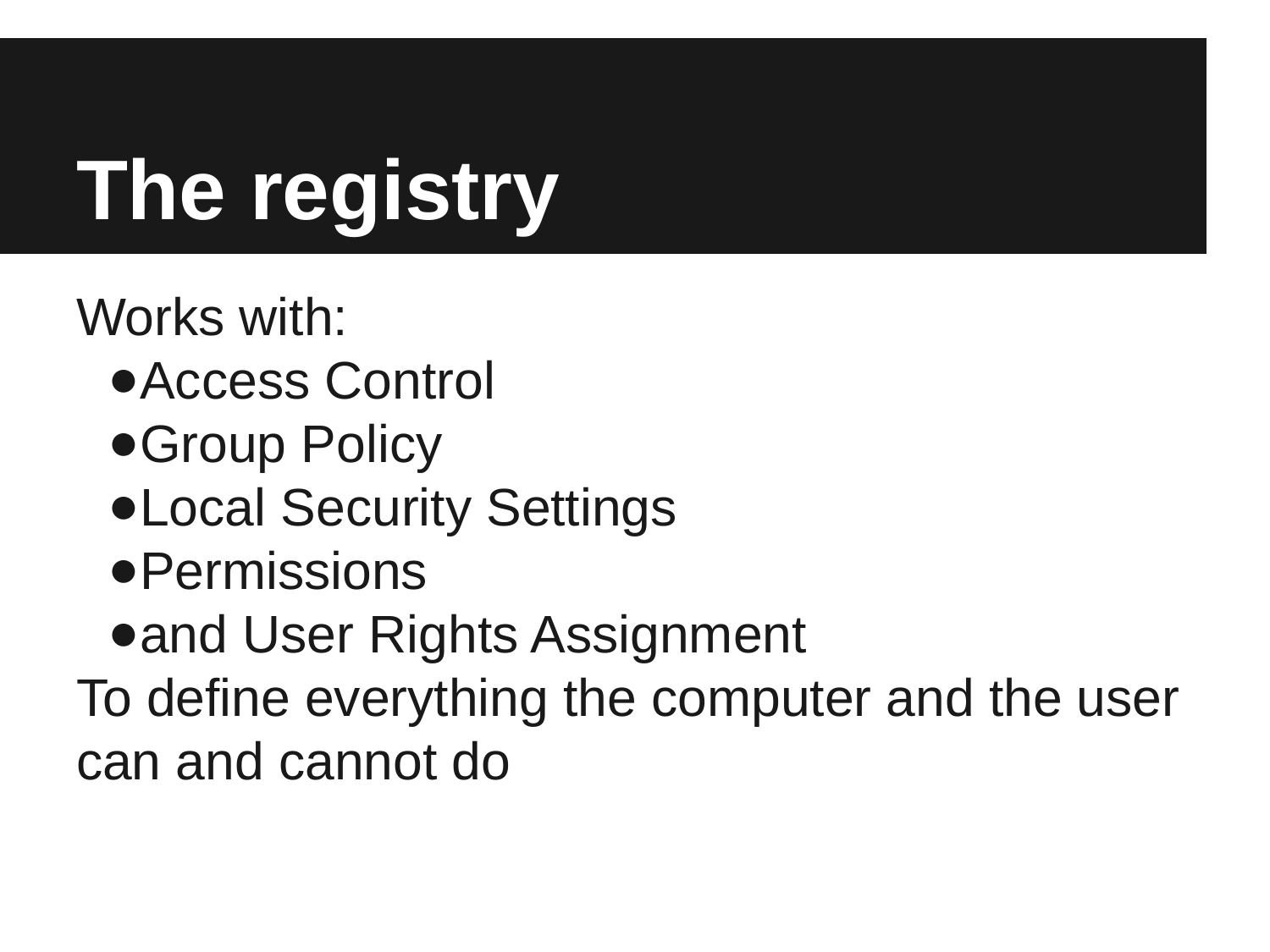

# The registry
Works with:
Access Control
Group Policy
Local Security Settings
Permissions
and User Rights Assignment
To define everything the computer and the user can and cannot do